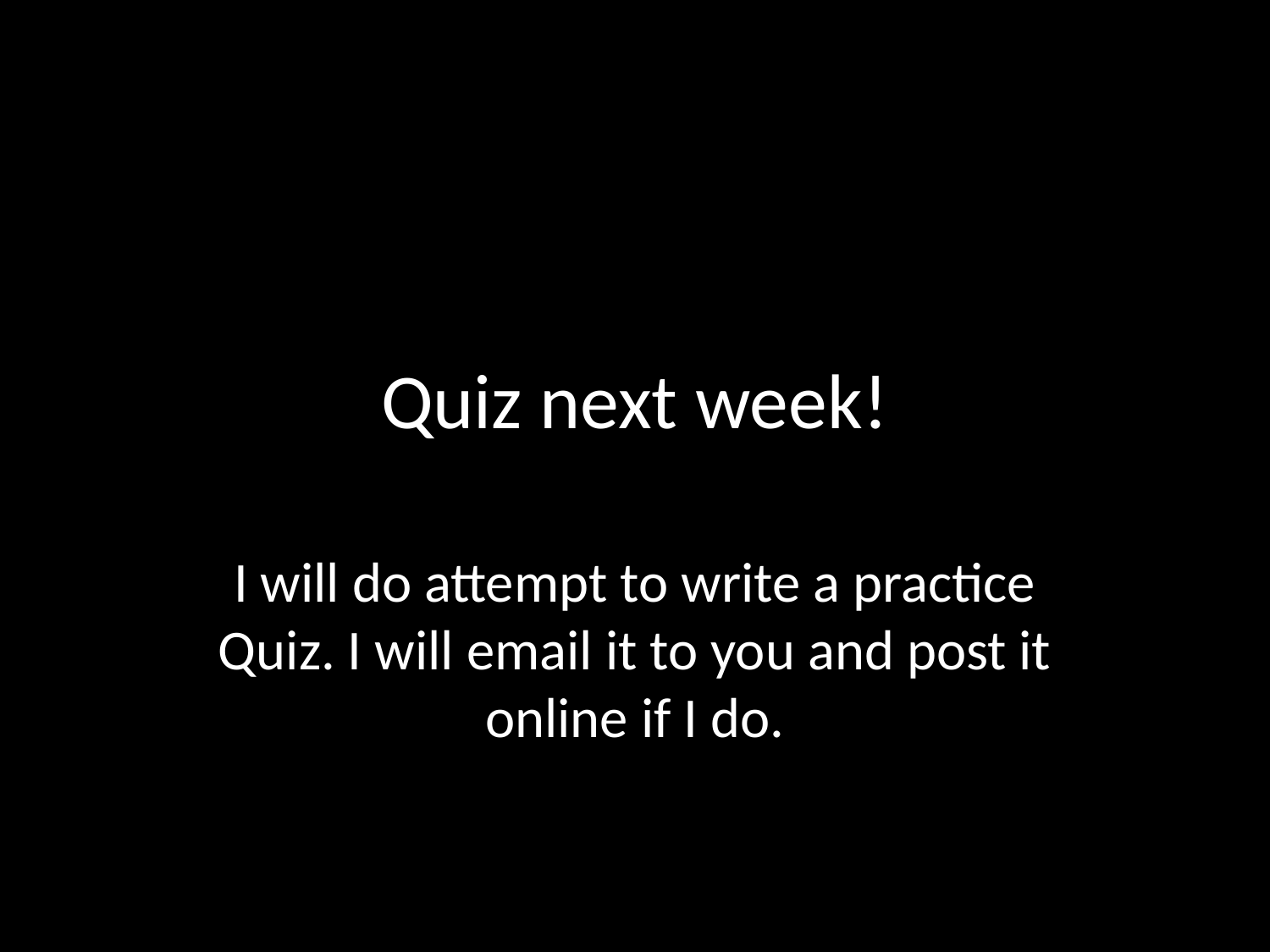

# Quiz next week!
I will do attempt to write a practice Quiz. I will email it to you and post it online if I do.